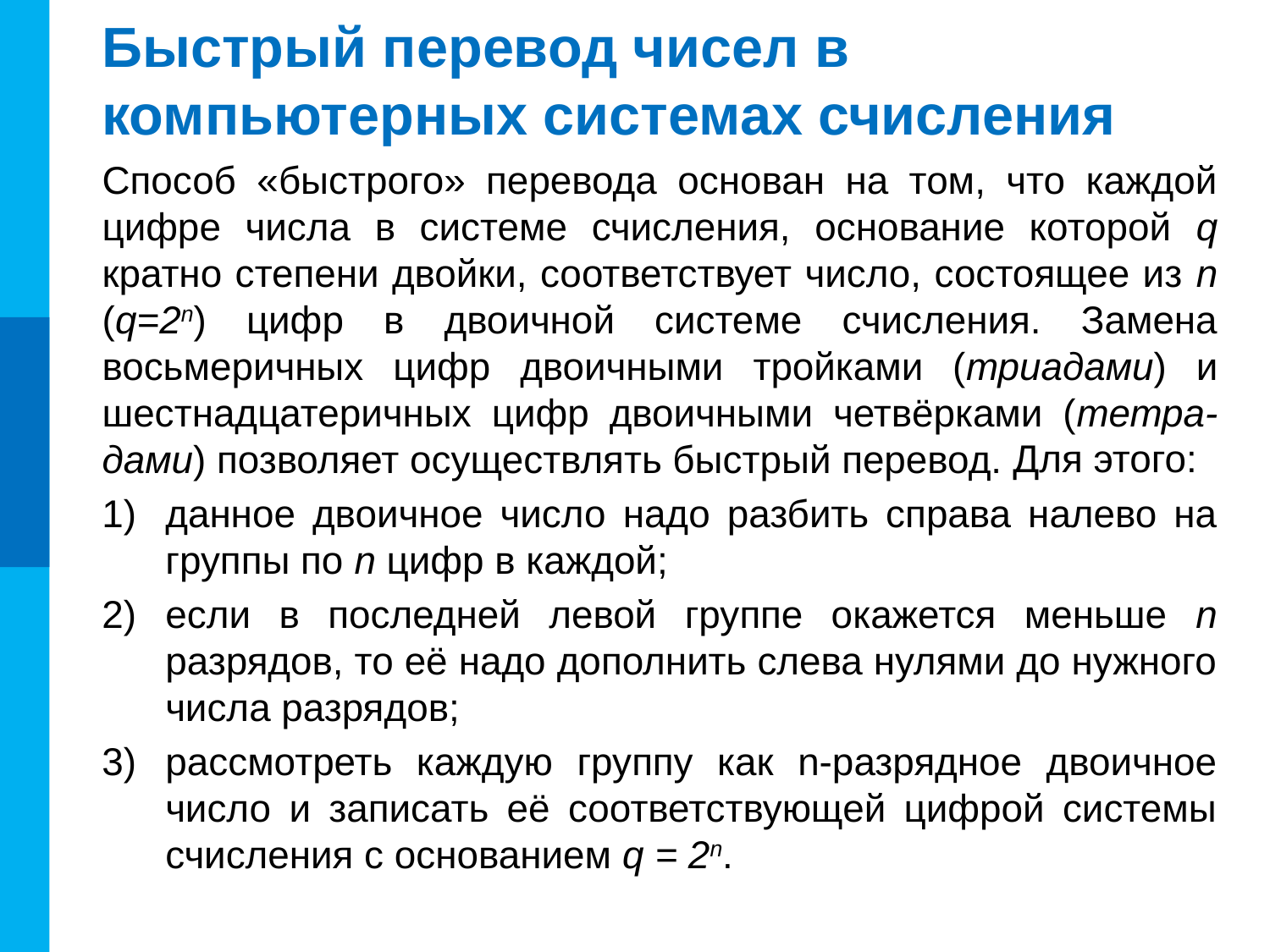

# Быстрый перевод чисел в компьютерных системах счисления
Способ «быстрого» перевода основан на том, что каждой цифре числа в системе счисления, основание которой q кратно степени двойки, соответствует число, состоящее из n (q=2n) цифр в двоичной системе счисления. Замена восьмеричных цифр двоичными тройками (триадами) и шестнадцатеричных цифр двоичными четвёрками (тетра-дами) позволяет осуществлять быстрый перевод. Для этого:
данное двоичное число надо разбить справа налево на группы по n цифр в каждой;
если в последней левой группе окажется меньше n разрядов, то её надо дополнить слева нулями до нужного числа разрядов;
рассмотреть каждую группу как n-разрядное двоичное число и записать её соответствующей цифрой системы счисления с основанием q = 2n.
Способ «быстрого» перевода основан на том, что каждой цифре числа в системе счисления, основание которой q кратно степени двойки, соответствует число, состоящее из n (q=2n) цифр в двоичной системе счисления. Замена восьмеричных цифр двоичными тройками (триадами) и шестнадцатеричных цифр двоичными четвёрками (тетра-дами) позволяет осуществлять быстрый перевод.